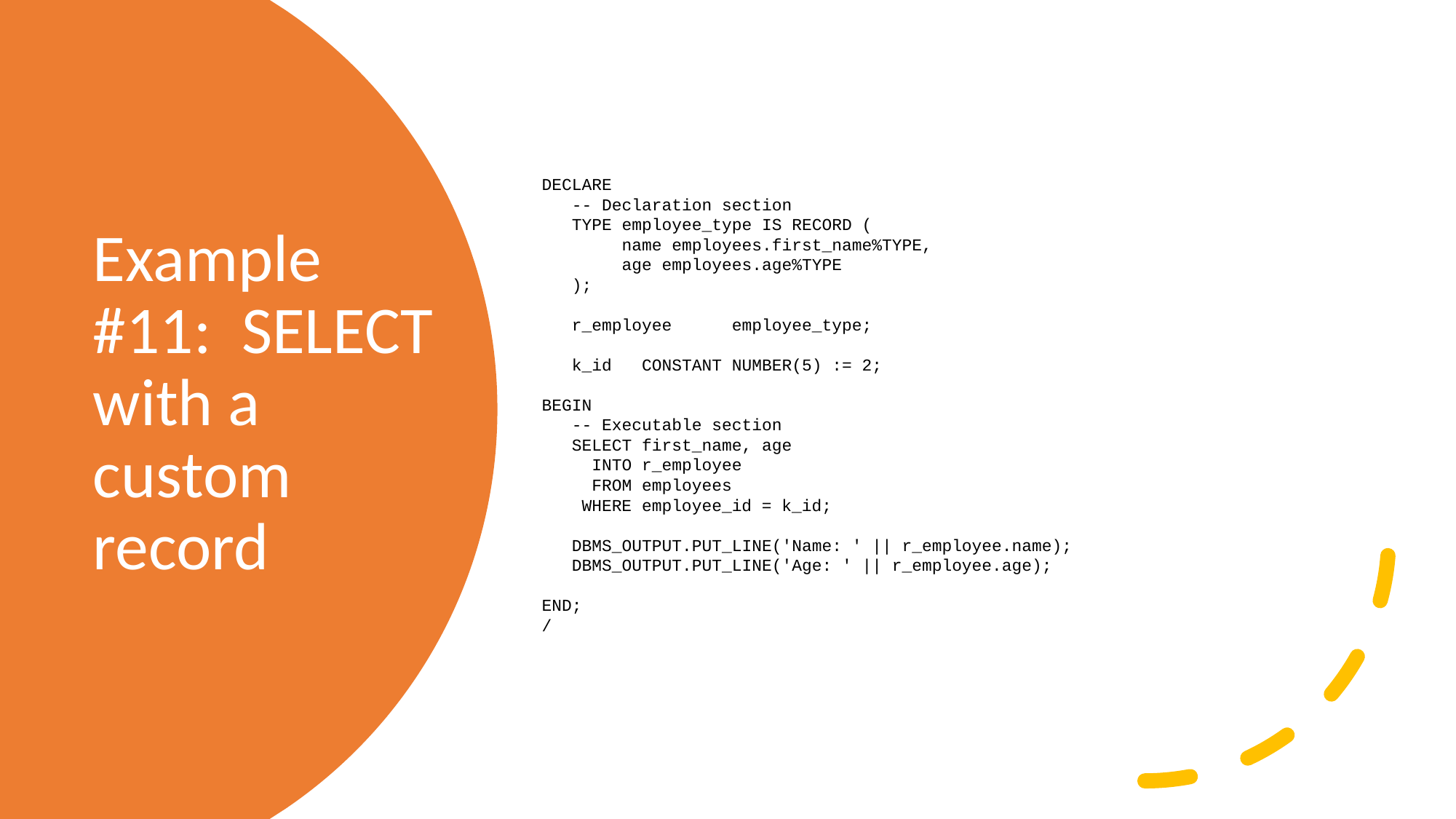

DECLARE
   -- Declaration section
   TYPE employee_type IS RECORD (
        name employees.first_name%TYPE,
        age employees.age%TYPE
   );

   r_employee      employee_type;

   k_id   CONSTANT NUMBER(5) := 2;

BEGIN
   -- Executable section
   SELECT first_name, age
     INTO r_employee
     FROM employees
    WHERE employee_id = k_id;

   DBMS_OUTPUT.PUT_LINE('Name: ' || r_employee.name);
   DBMS_OUTPUT.PUT_LINE('Age: ' || r_employee.age);

END;
/
# Example #11:  SELECT with a custom record